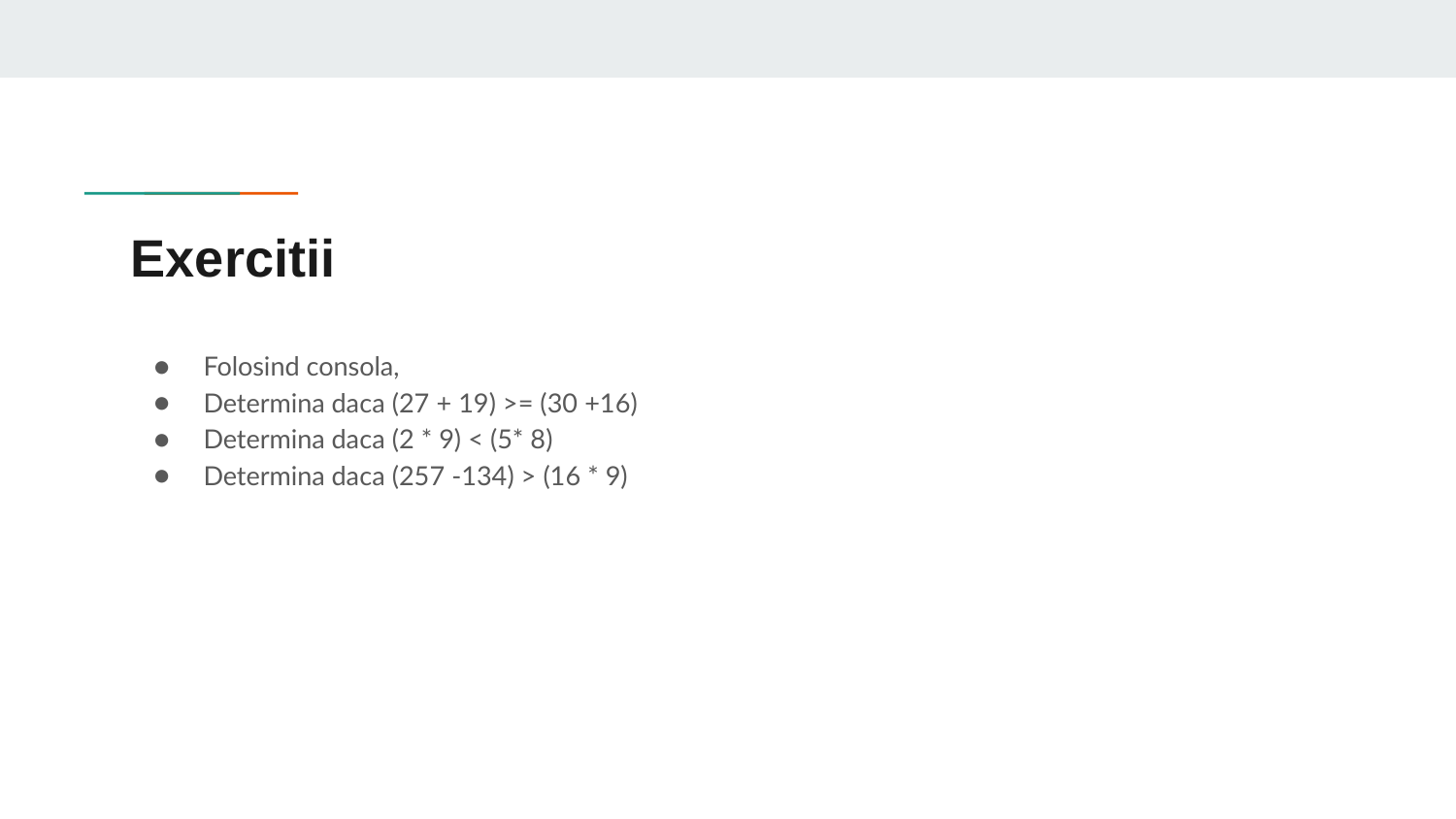

# Exercitii
Folosind consola,
Determina daca (27 + 19) >= (30 +16)
Determina daca (2 * 9) < (5* 8)
Determina daca (257 -134) > (16 * 9)